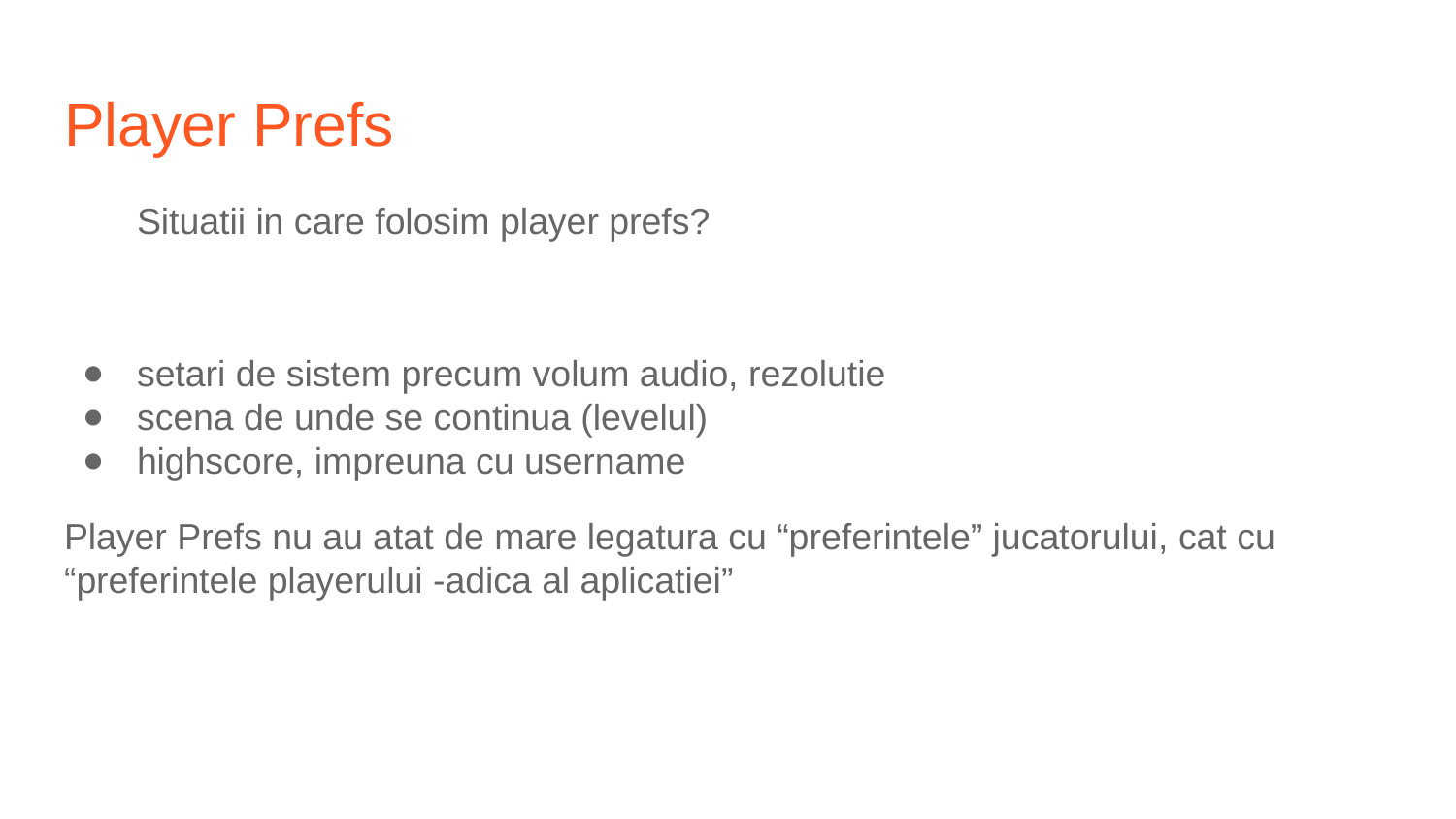

# Player Prefs
Situatii in care folosim player prefs?

setari de sistem precum volum audio, rezolutie
scena de unde se continua (levelul)
highscore, impreuna cu username
Player Prefs nu au atat de mare legatura cu “preferintele” jucatorului, cat cu “preferintele playerului -adica al aplicatiei”